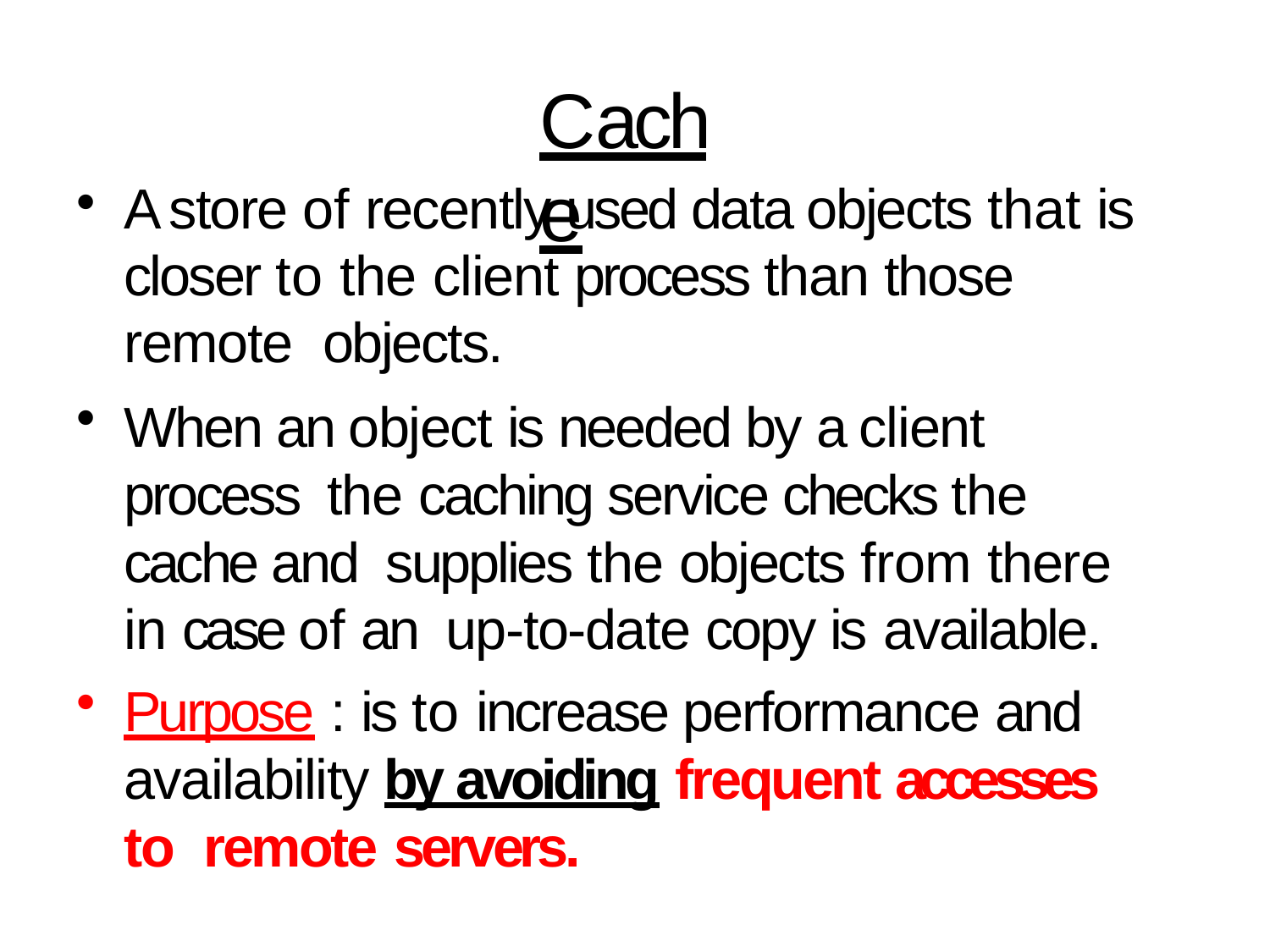

# Cache
A store of recently used data objects that is  closer to the client process than those remote  objects.
When an object is needed by a client process  the caching service checks the cache and  supplies the objects from there in case of an  up-to-date copy is available.
Purpose : is to increase performance and  availability by avoiding frequent accesses to  remote servers.